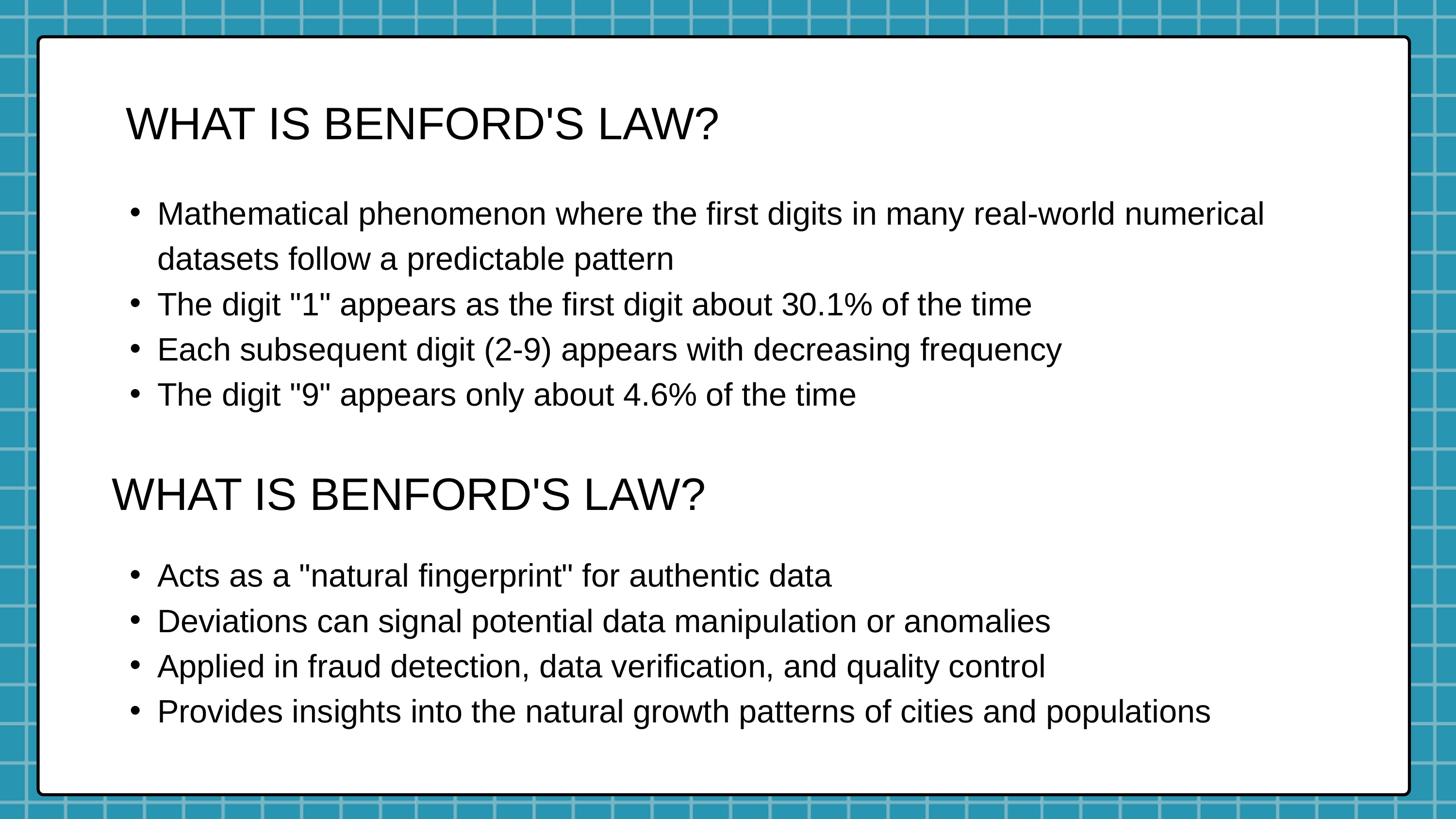

WHAT IS BENFORD'S LAW?

Mathematical phenomenon where the first digits in many real-world numerical datasets follow a predictable pattern
The digit "1" appears as the first digit about 30.1% of the time
Each subsequent digit (2-9) appears with decreasing frequency
The digit "9" appears only about 4.6% of the time

WHAT IS BENFORD'S LAW?

Acts as a "natural fingerprint" for authentic data
Deviations can signal potential data manipulation or anomalies
Applied in fraud detection, data verification, and quality control
Provides insights into the natural growth patterns of cities and populations